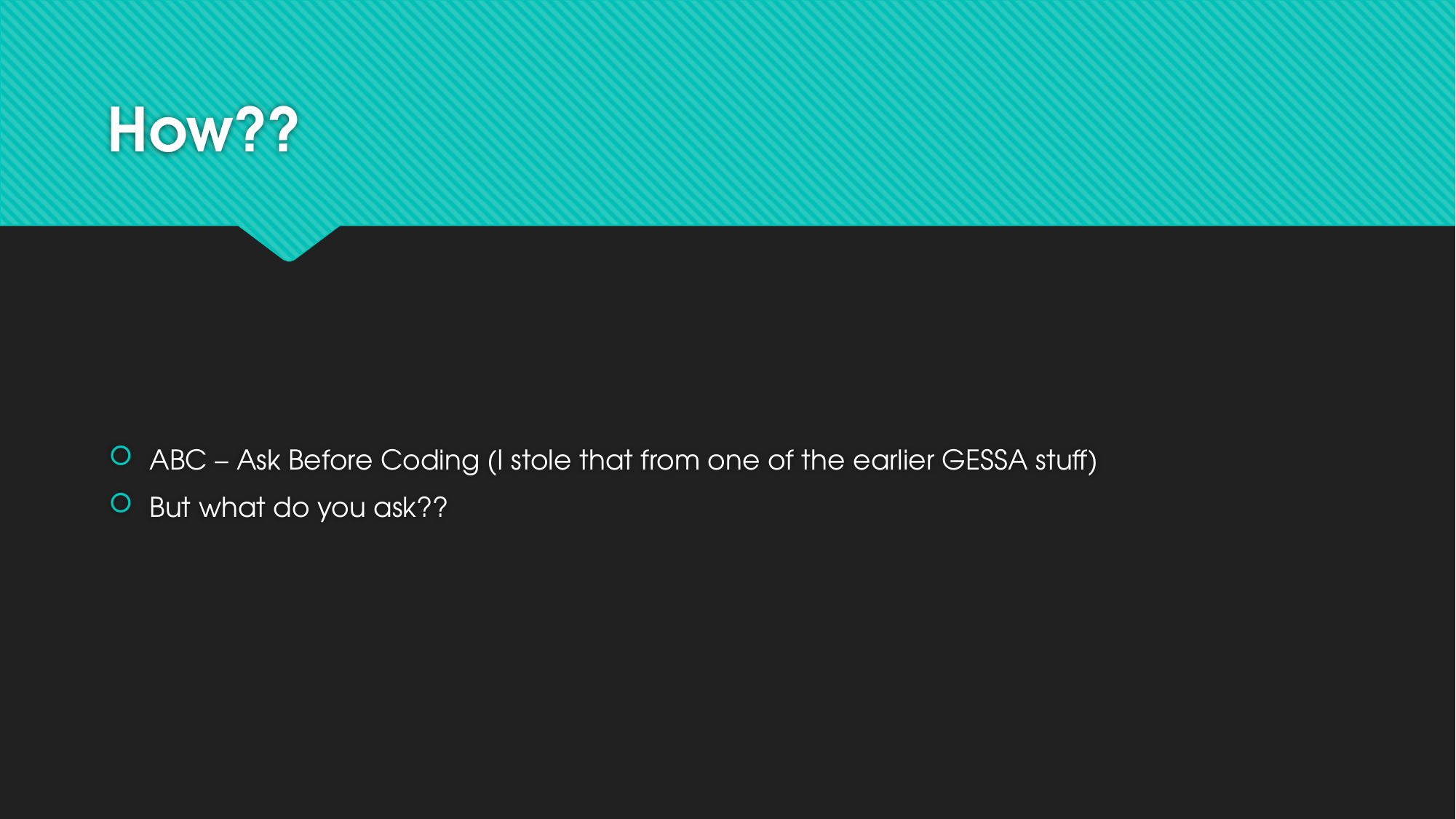

# How??
ABC – Ask Before Coding (I stole that from one of the earlier GESSA stuff)
But what do you ask??